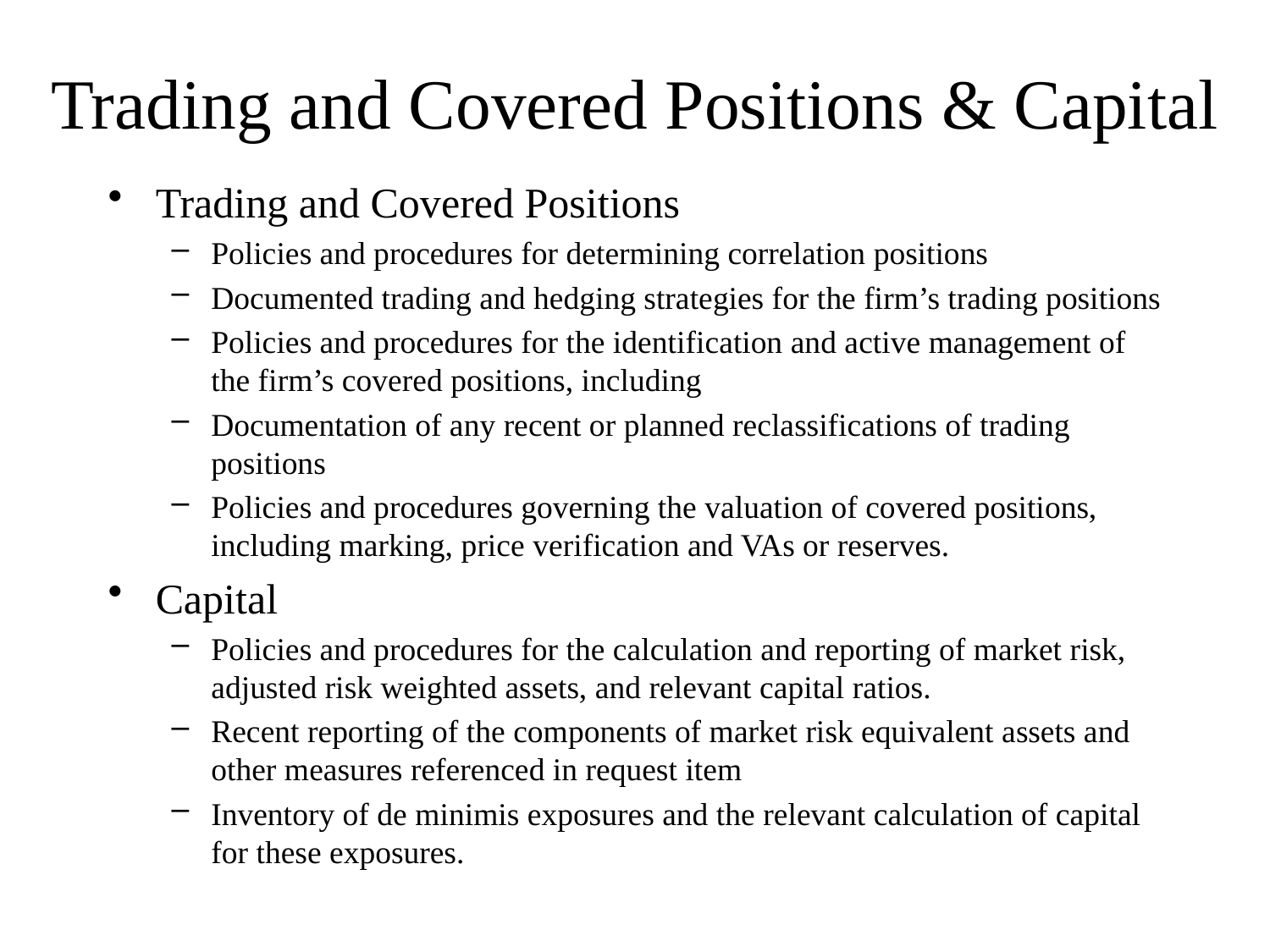

# Trading and Covered Positions & Capital
Trading and Covered Positions
Policies and procedures for determining correlation positions
Documented trading and hedging strategies for the firm’s trading positions
Policies and procedures for the identification and active management of the firm’s covered positions, including
Documentation of any recent or planned reclassifications of trading positions
Policies and procedures governing the valuation of covered positions, including marking, price verification and VAs or reserves.
Capital
Policies and procedures for the calculation and reporting of market risk, adjusted risk weighted assets, and relevant capital ratios.
Recent reporting of the components of market risk equivalent assets and other measures referenced in request item
Inventory of de minimis exposures and the relevant calculation of capital for these exposures.